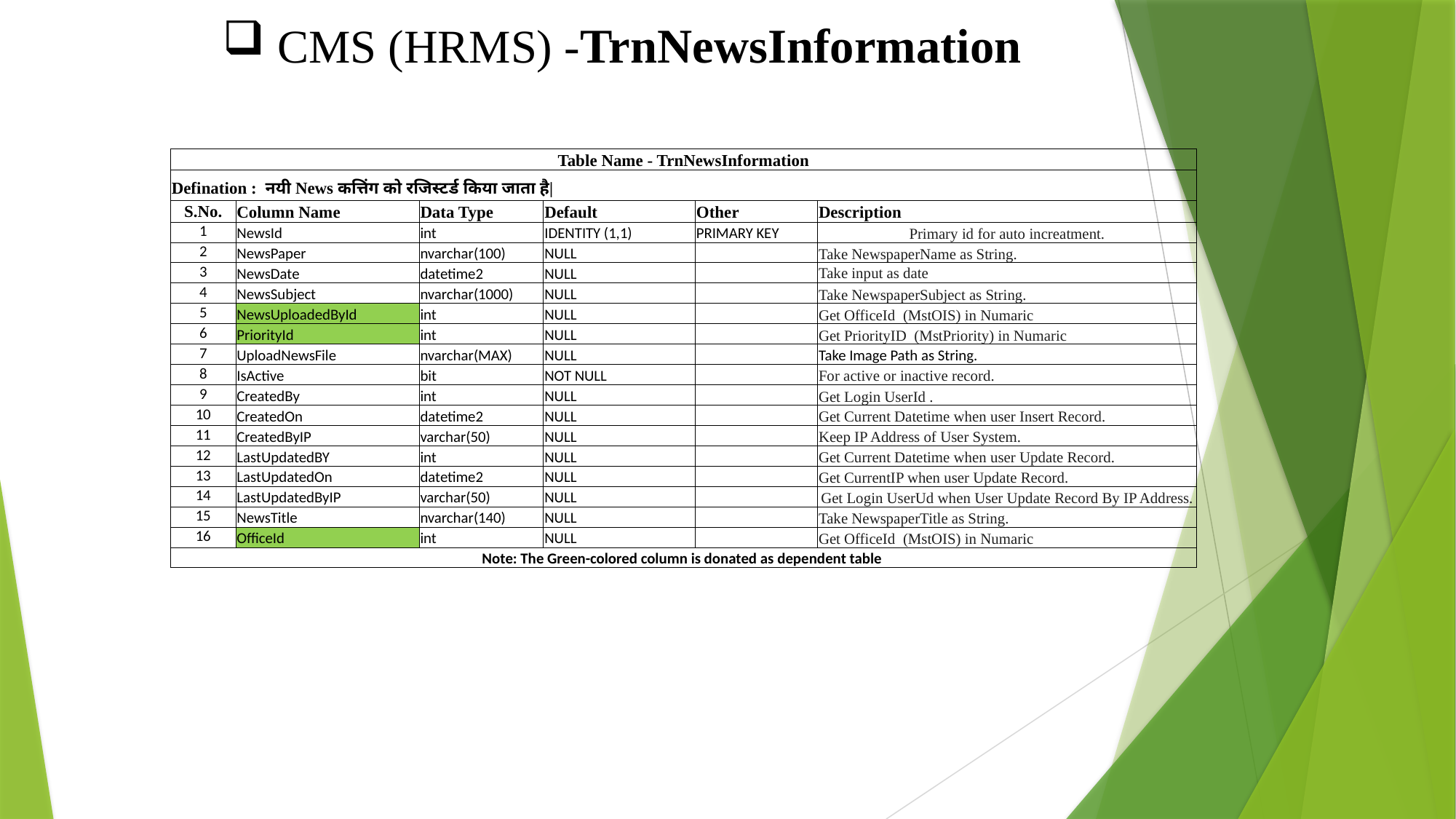

CMS (HRMS) -TrnNewsInformation
| Table Name - TrnNewsInformation |  |  |  |  |  |
| --- | --- | --- | --- | --- | --- |
| Defination : नयी News कत्तिंग को रजिस्टर्ड किया जाता है| |  |  |  |  |  |
| S.No. | Column Name | Data Type | Default | Other | Description |
| 1 | NewsId | int | IDENTITY (1,1) | PRIMARY KEY | Primary id for auto increatment. |
| 2 | NewsPaper | nvarchar(100) | NULL |  | Take NewspaperName as String. |
| 3 | NewsDate | datetime2 | NULL |  | Take input as date |
| 4 | NewsSubject | nvarchar(1000) | NULL |  | Take NewspaperSubject as String. |
| 5 | NewsUploadedById | int | NULL |  | Get OfficeId (MstOIS) in Numaric |
| 6 | PriorityId | int | NULL |  | Get PriorityID (MstPriority) in Numaric |
| 7 | UploadNewsFile | nvarchar(MAX) | NULL |  | Take Image Path as String. |
| 8 | IsActive | bit | NOT NULL |  | For active or inactive record. |
| 9 | CreatedBy | int | NULL |  | Get Login UserId . |
| 10 | CreatedOn | datetime2 | NULL |  | Get Current Datetime when user Insert Record. |
| 11 | CreatedByIP | varchar(50) | NULL |  | Keep IP Address of User System. |
| 12 | LastUpdatedBY | int | NULL |  | Get Current Datetime when user Update Record. |
| 13 | LastUpdatedOn | datetime2 | NULL |  | Get CurrentIP when user Update Record. |
| 14 | LastUpdatedByIP | varchar(50) | NULL |  | Get Login UserUd when User Update Record By IP Address. |
| 15 | NewsTitle | nvarchar(140) | NULL |  | Take NewspaperTitle as String. |
| 16 | OfficeId | int | NULL |  | Get OfficeId (MstOIS) in Numaric |
| Note: The Green-colored column is donated as dependent table |  |  |  |  |  |